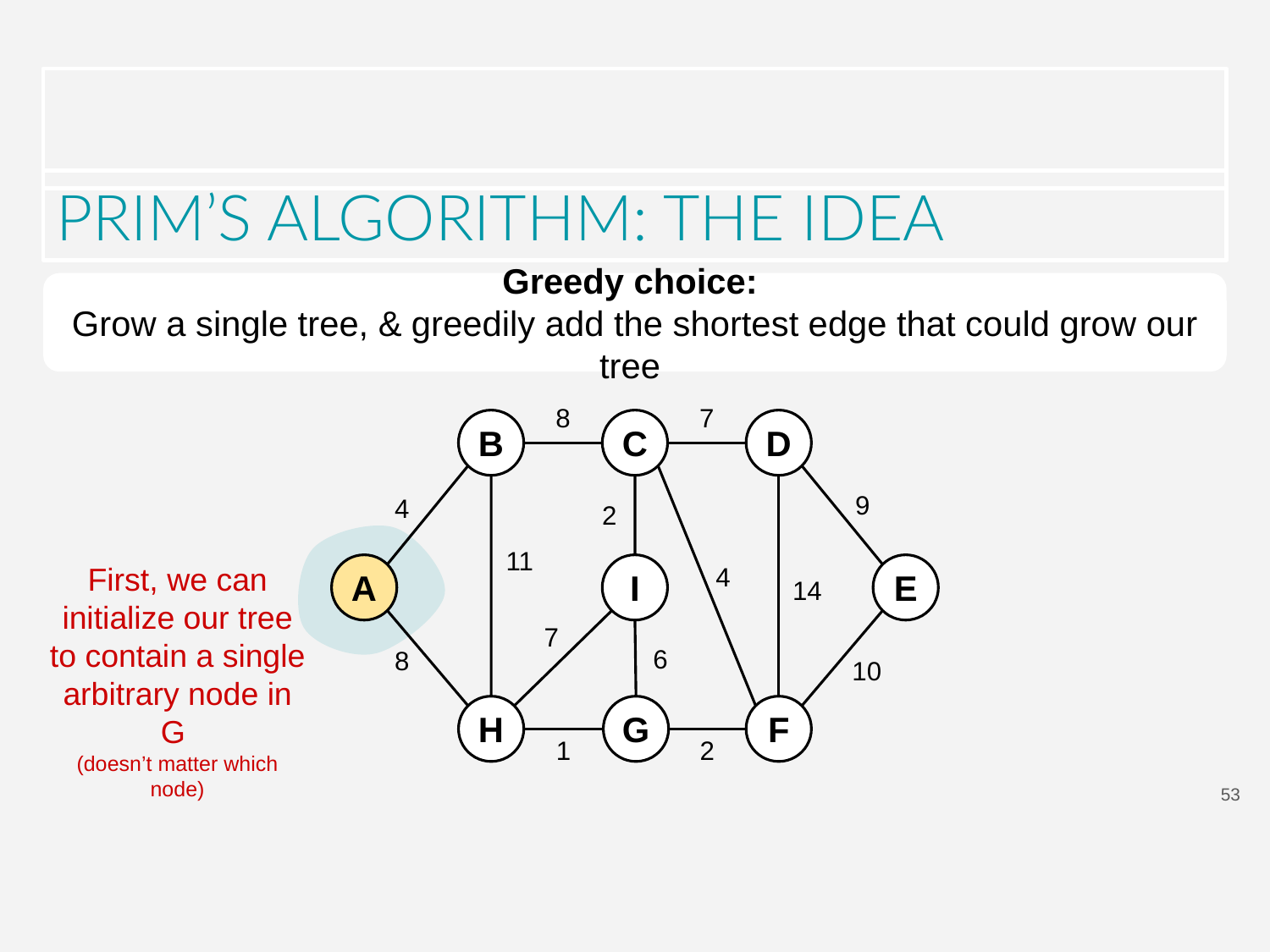

PRIM’S ALGORITHM: THE IDEA
Greedy choice:
Grow a single tree, & greedily add the shortest edge that could grow our tree
7
8
B
C
D
A
E
I
H
G
F
9
4
2

11
4
First, we can initialize our tree to contain a single arbitrary node in G
(doesn’t matter which node)
14
7
6
8
10
1
2
53